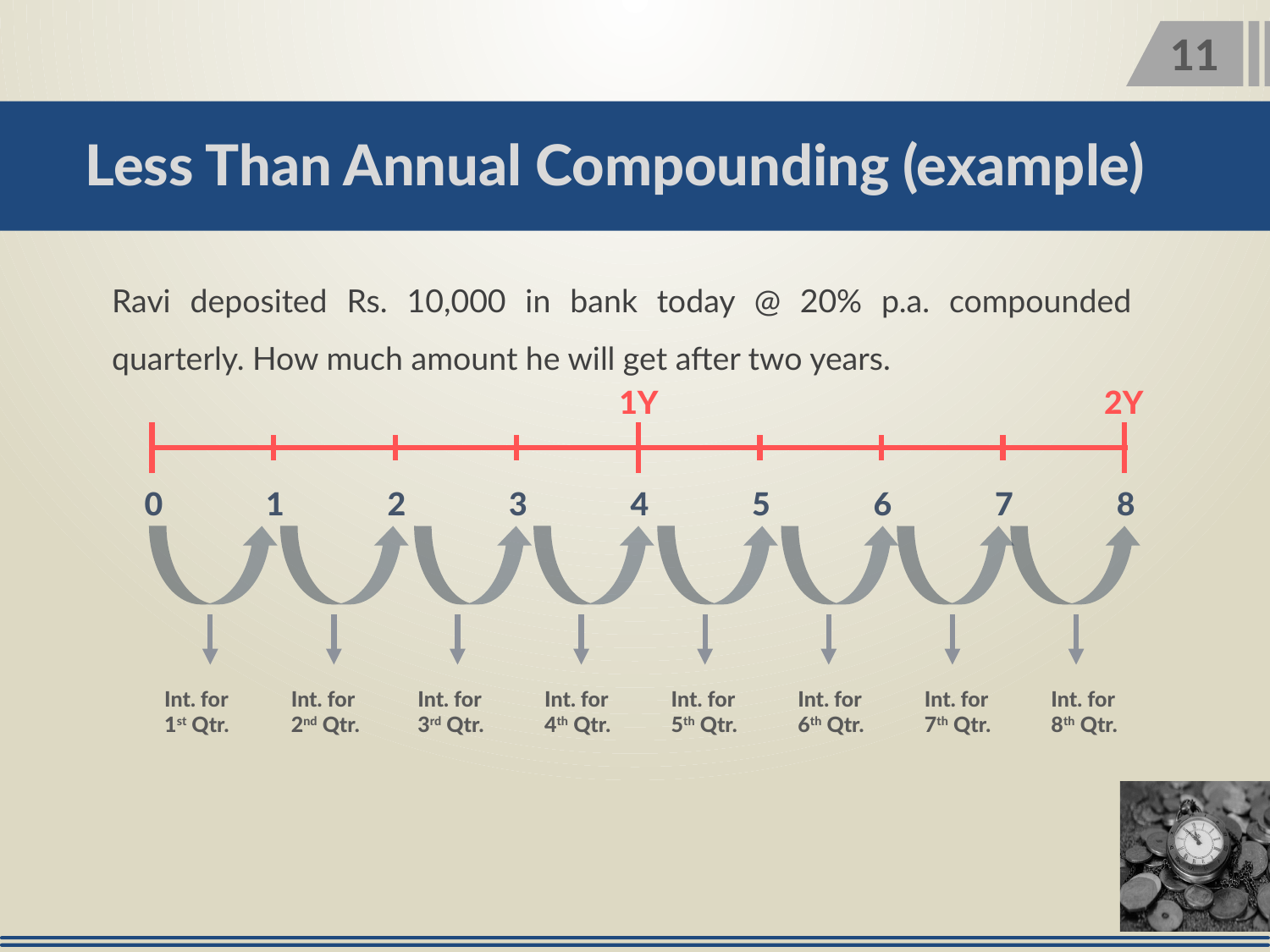

11
Less Than Annual Compounding (example)
Ravi deposited Rs. 10,000 in bank today @ 20% p.a. compounded quarterly. How much amount he will get after two years.
1Y
2Y
0
1
2
3
4
5
6
7
8

Int. for 1st Qtr.
Int. for 2nd Qtr.
Int. for 3rd Qtr.
Int. for 4th Qtr.
Int. for 5th Qtr.
Int. for 6th Qtr.
Int. for 7th Qtr.
Int. for 8th Qtr.